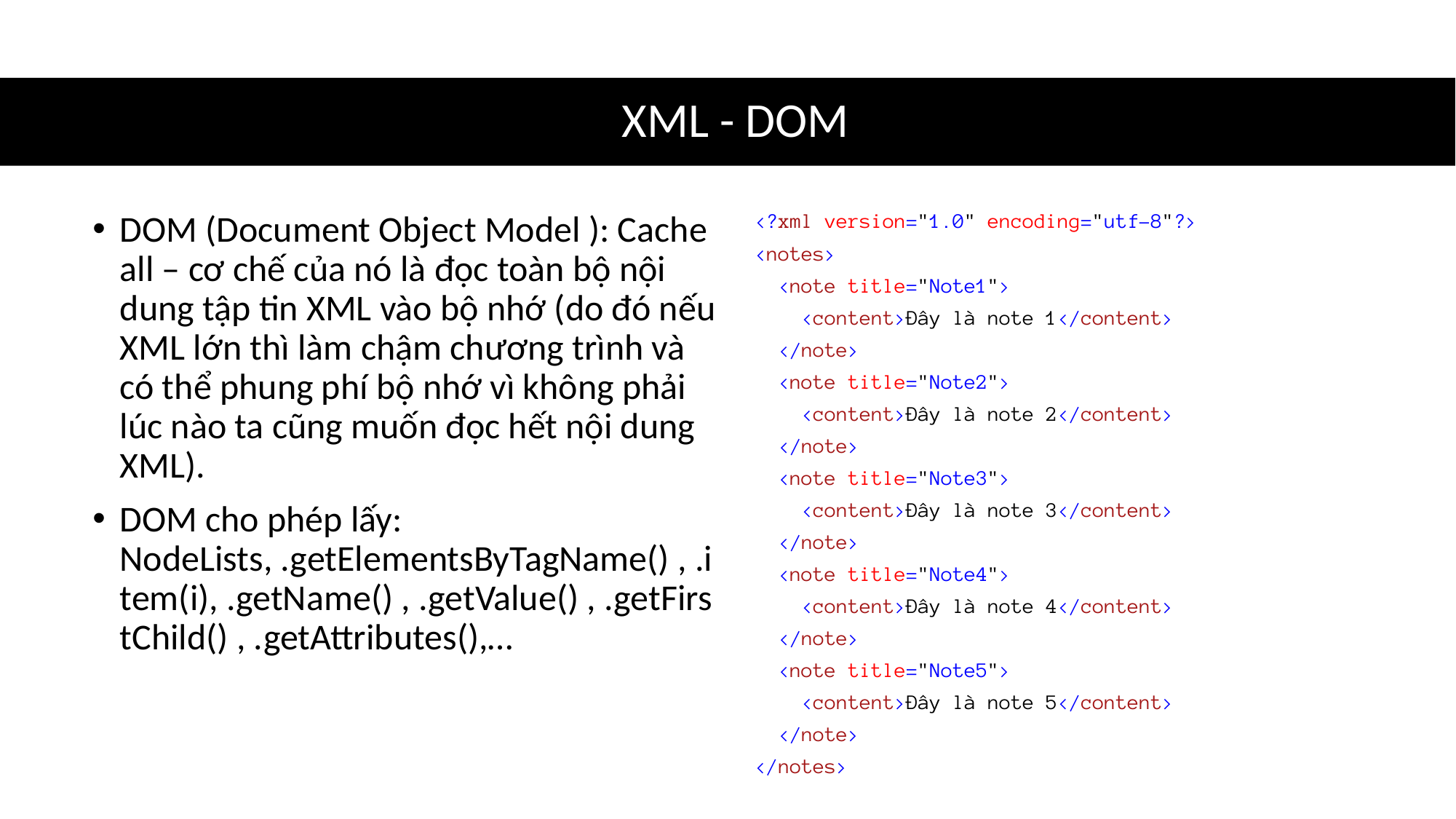

# XML - DOM

<?xml version="1.0" encoding="utf-8"?>
<notes>
  <note title="Note1">
    <content>Đây là note 1</content>
  </note>
  <note title="Note2">
    <content>Đây là note 2</content>
  </note>
  <note title="Note3">
    <content>Đây là note 3</content>
  </note>
  <note title="Note4">
    <content>Đây là note 4</content>
  </note>
  <note title="Note5">
    <content>Đây là note 5</content>
  </note>
</notes>
DOM (Document Object Model ): Cache all – cơ chế của nó là đọc toàn bộ nội dung tập tin XML vào bộ nhớ (do đó nếu XML lớn thì làm chậm chương trình và có thể phung phí bộ nhớ vì không phải lúc nào ta cũng muốn đọc hết nội dung XML).
DOM cho phép lấy: NodeLists, .getElementsByTagName() , .item(i), .getName() , .getValue() , .getFirstChild() , .getAttributes(),…